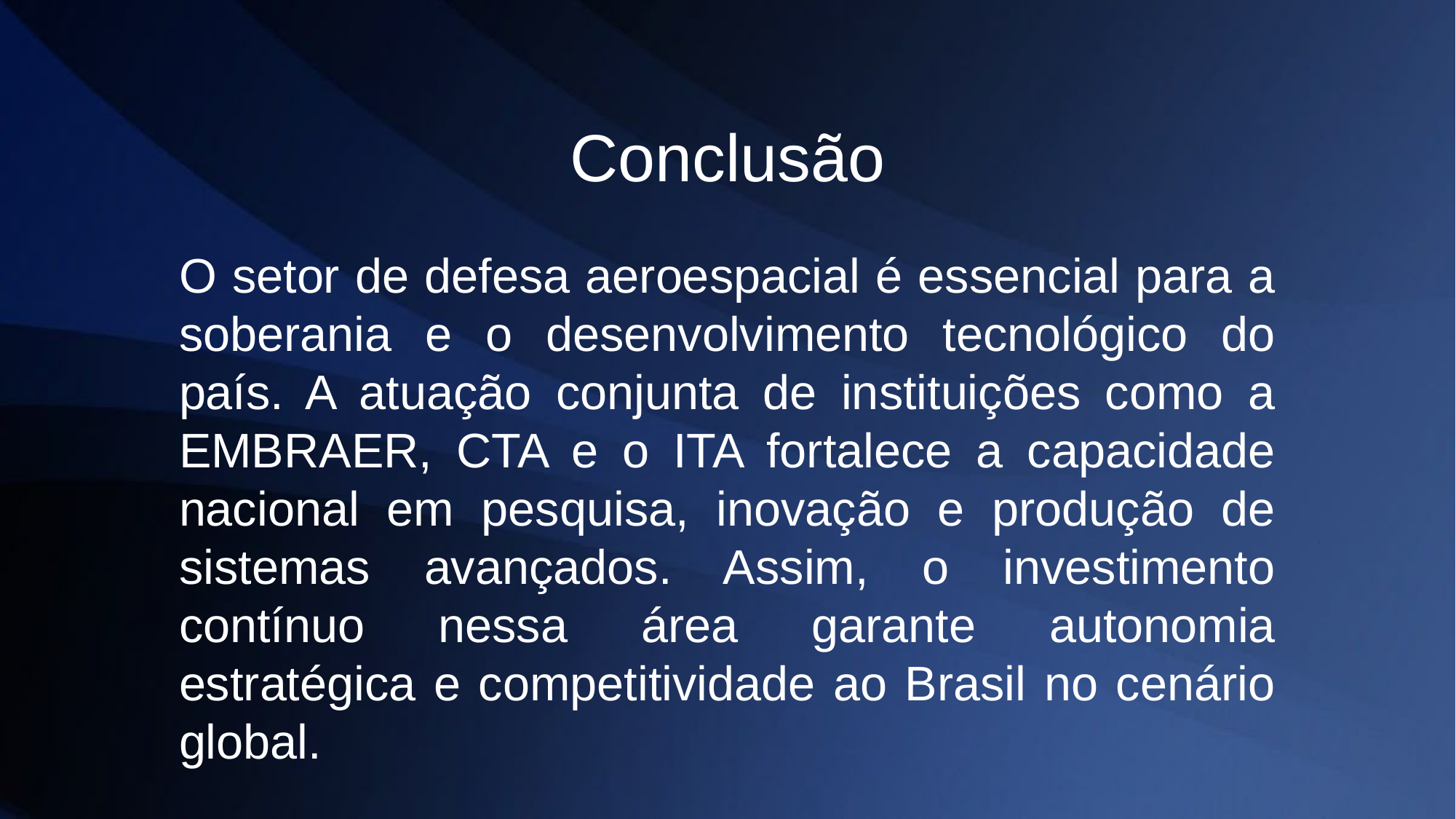

# Conclusão
O setor de defesa aeroespacial é essencial para a soberania e o desenvolvimento tecnológico do país. A atuação conjunta de instituições como a EMBRAER, CTA e o ITA fortalece a capacidade nacional em pesquisa, inovação e produção de sistemas avançados. Assim, o investimento contínuo nessa área garante autonomia estratégica e competitividade ao Brasil no cenário global.